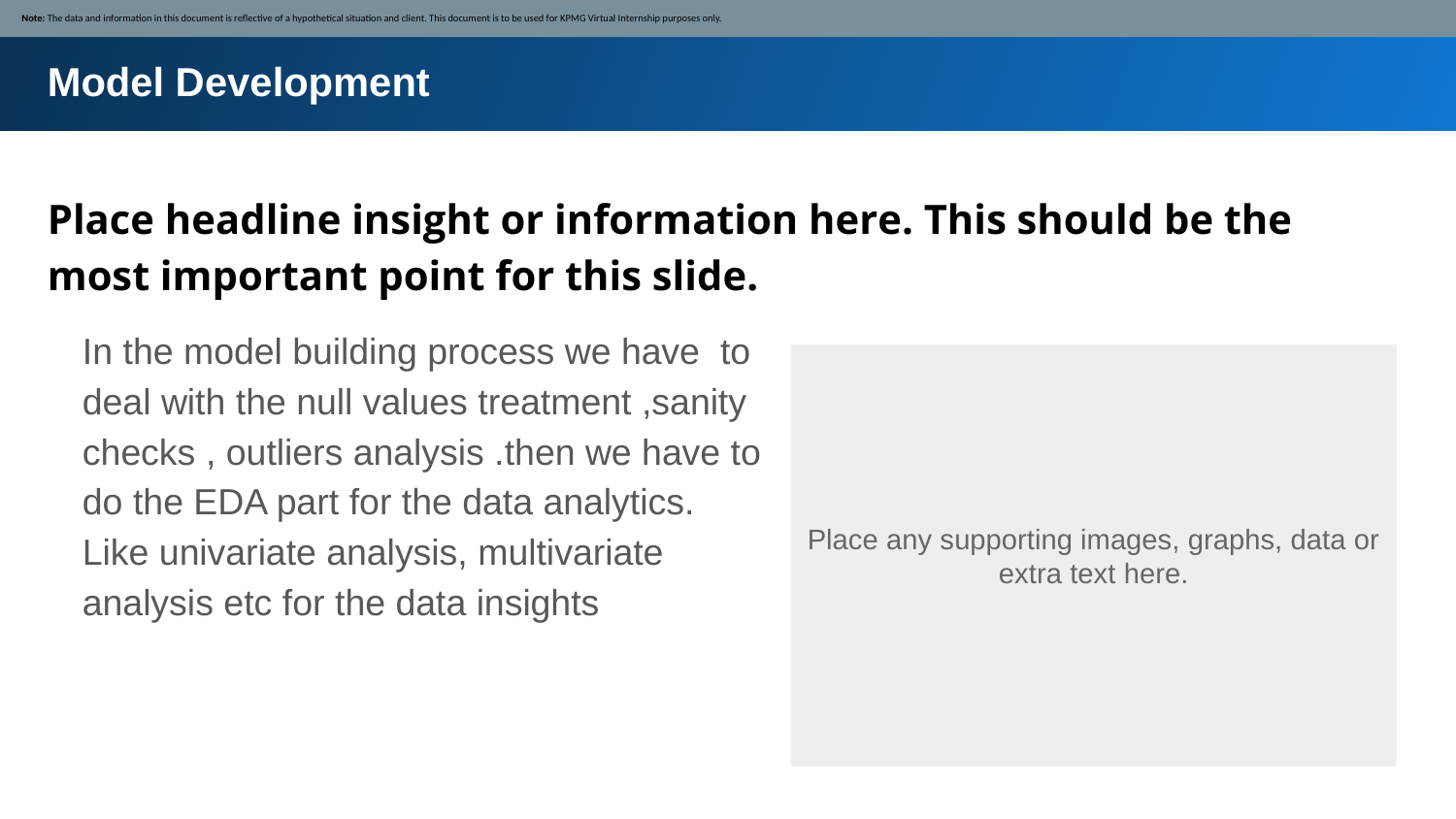

Note: The data and information in this document is reflective of a hypothetical situation and client. This document is to be used for KPMG Virtual Internship purposes only.
Model Development
Place headline insight or information here. This should be the most important point for this slide.
In the model building process we have  to deal with the null values treatment ,sanity checks , outliers analysis .then we have to do the EDA part for the data analytics. Like univariate analysis, multivariate analysis etc for the data insights

Place any supporting images, graphs, data or extra text here.